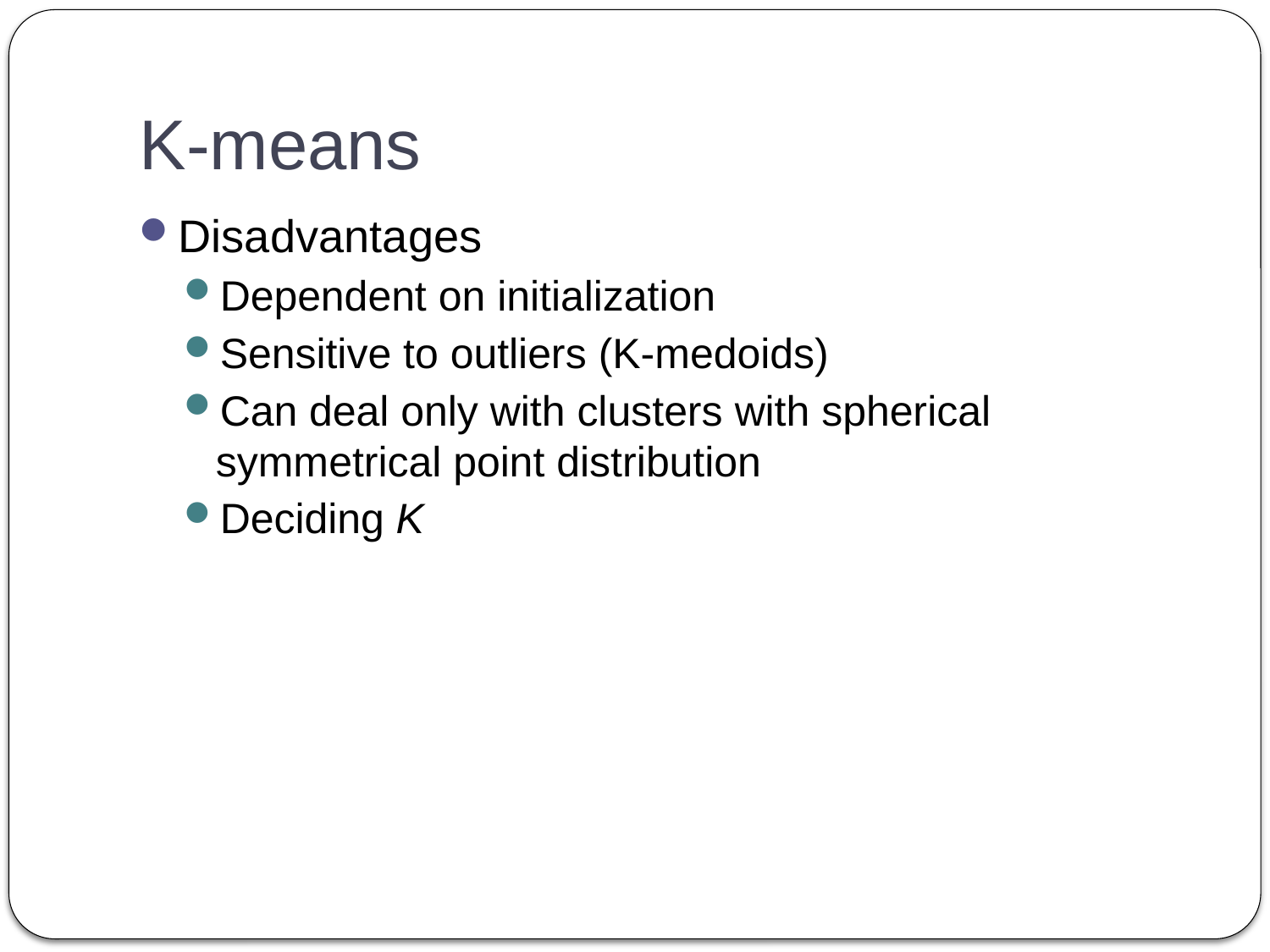

# K-means
Disadvantages
Dependent on initialization
Sensitive to outliers (K-medoids)
Can deal only with clusters with spherical symmetrical point distribution
Deciding K